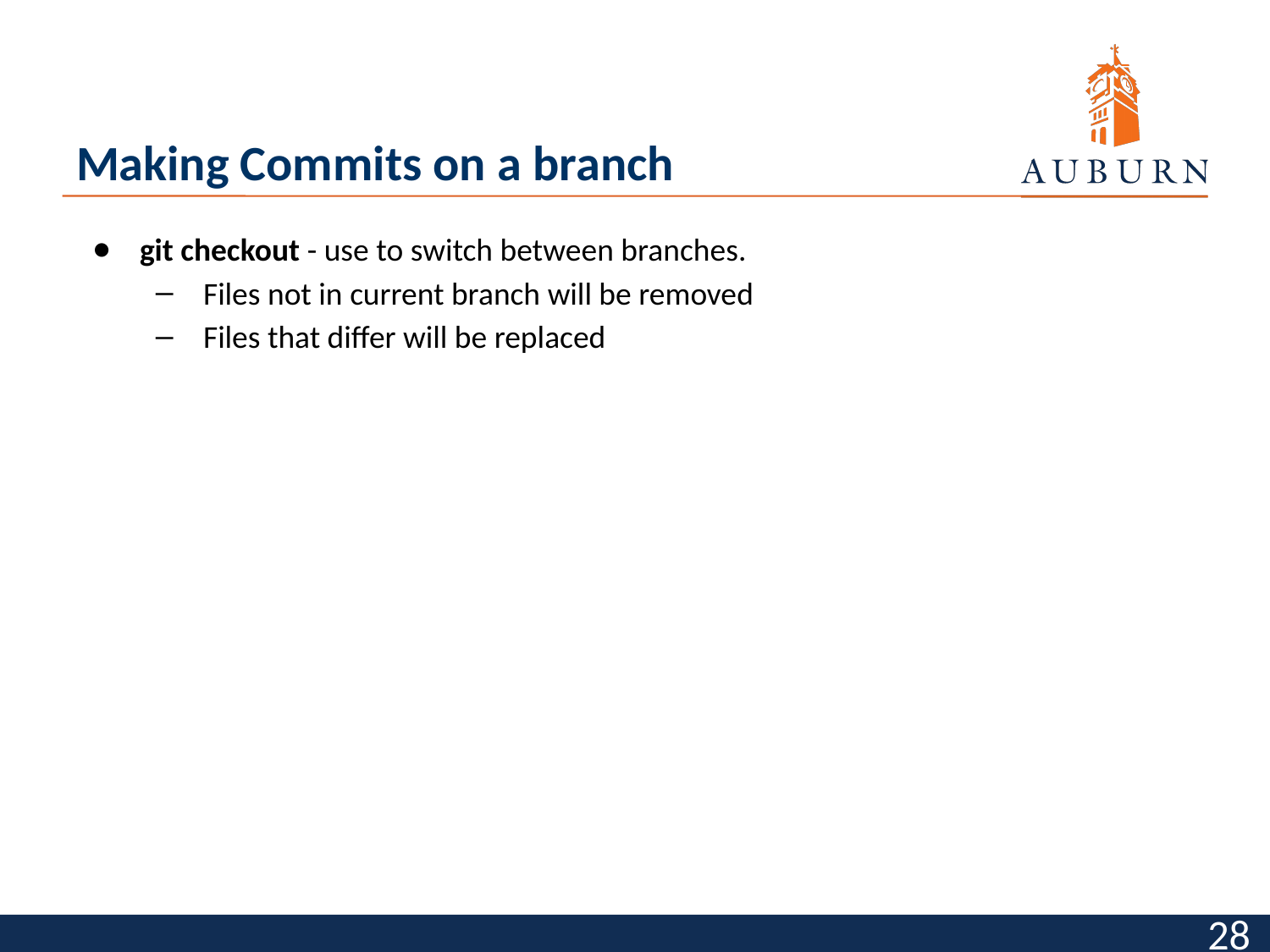

# Making Commits on a branch
git checkout - use to switch between branches.
Files not in current branch will be removed
Files that differ will be replaced

28